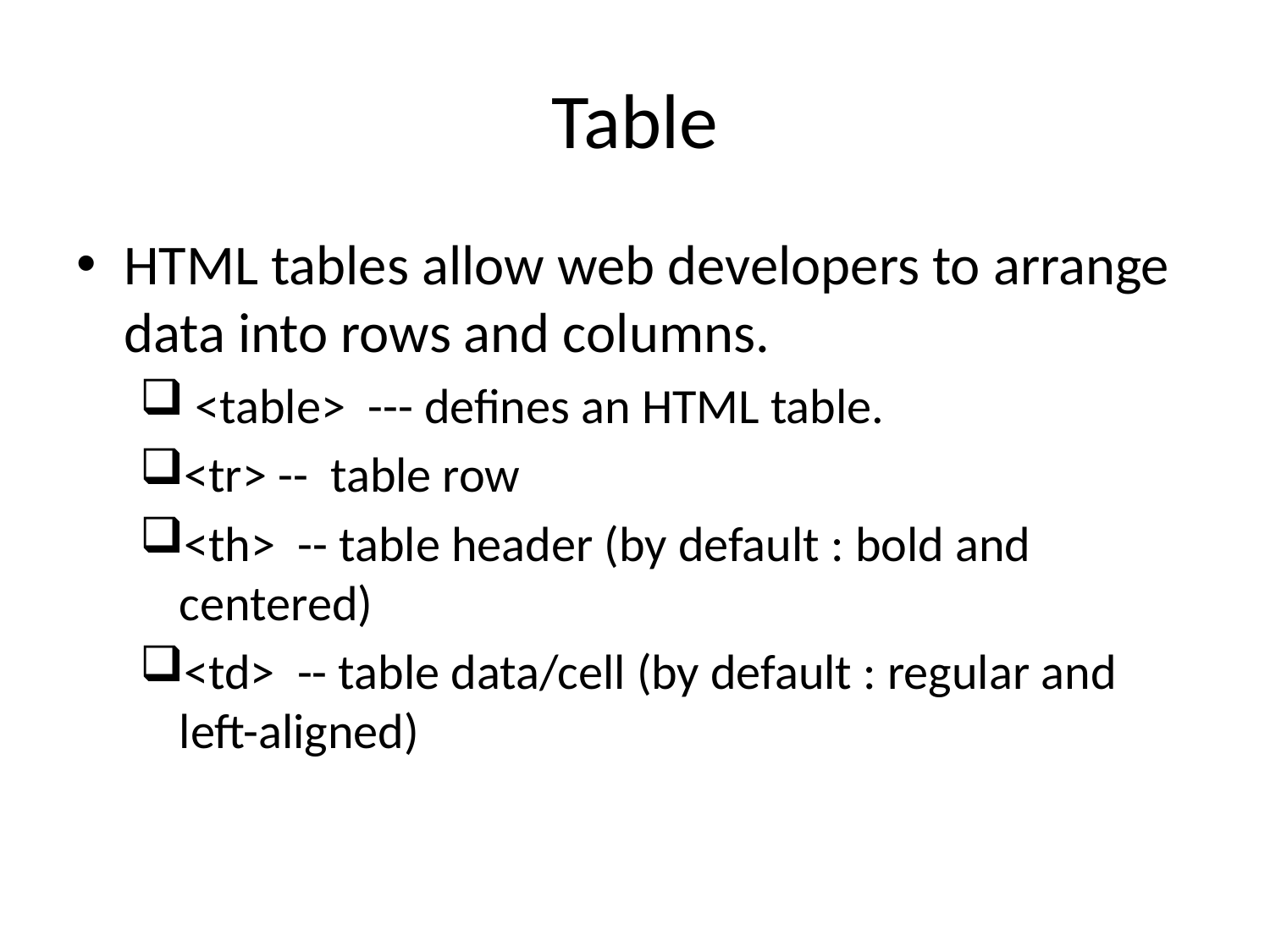

# Table
HTML tables allow web developers to arrange data into rows and columns.
 <table>  --- defines an HTML table.
<tr> --  table row
<th>  -- table header (by default : bold and centered)
<td>  -- table data/cell (by default : regular and left-aligned)